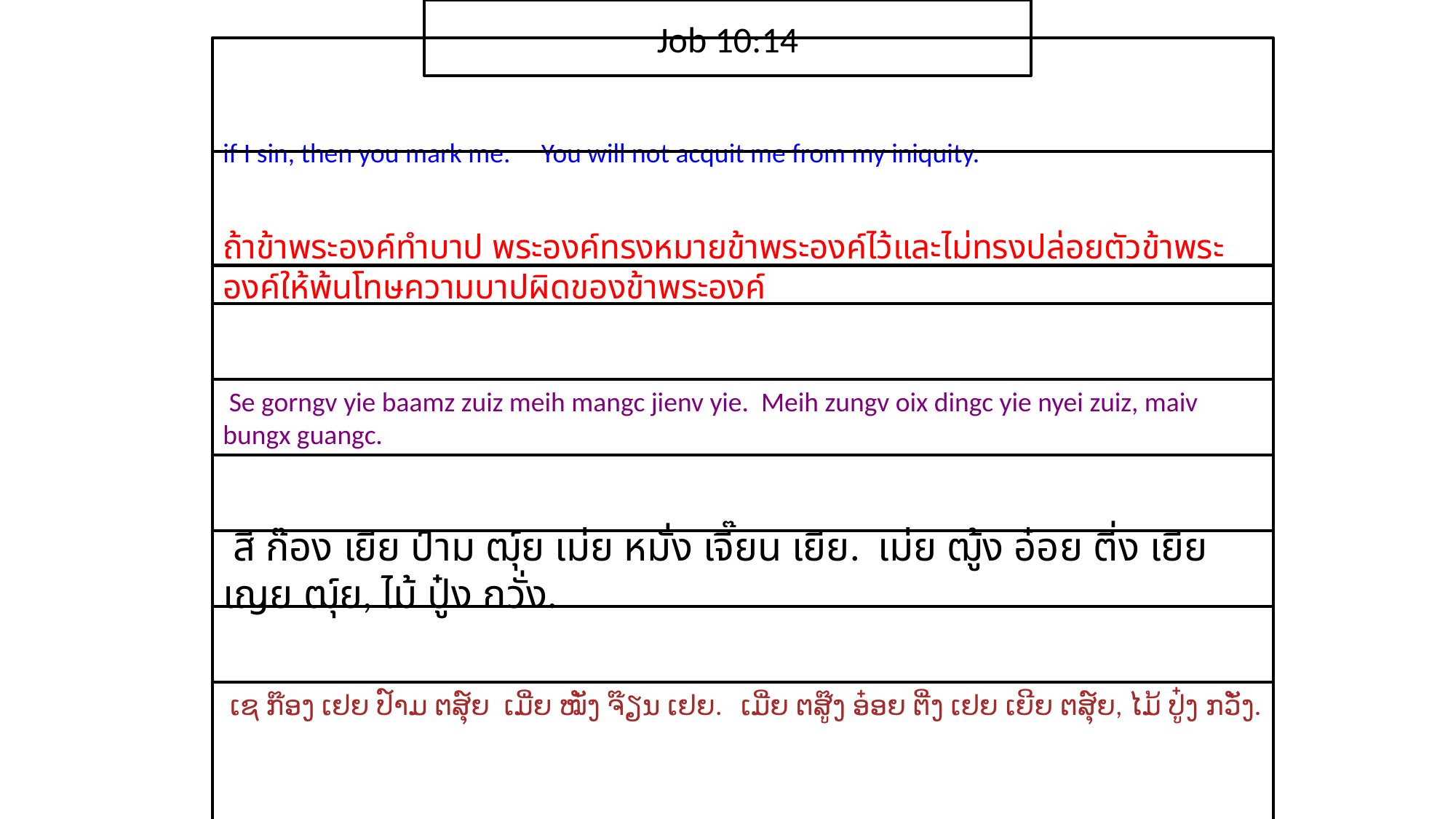

Job 10:14
if I sin, then you mark me.     You will not acquit me from my iniquity.
ถ้า​ข้า​พระ​องค์​ทำ​บาป ​พระ​องค์​ทรง​หมาย​ข้า​พระ​องค์​ไว้และ​ไม่​ทรง​ปล่อย​ตัว​ข้า​พระ​องค์​ให้​พ้น​โทษ​ความ​บาป​ผิด​ของ​ข้า​พระ​องค์
 Se gorngv yie baamz zuiz meih mangc jienv yie.  Meih zungv oix dingc yie nyei zuiz, maiv bungx guangc.
 สี ก๊อง เยีย ป์าม ฒุ์ย เม่ย หมั่ง เจี๊ยน เยีย.  เม่ย ฒู้ง อ๋อย ตี่ง เยีย เญย ฒุ์ย, ไม้ ปู๋ง กวั่ง.
 ເຊ ກ໊ອງ ເຢຍ ປ໌າມ ຕສຸ໌ຍ  ເມີ່ຍ ໝັ່ງ ຈ໊ຽນ ເຢຍ.   ເມີ່ຍ ຕສູ໊ງ ອ໋ອຍ ຕີ່ງ ເຢຍ ເຍີຍ ຕສຸ໌ຍ, ໄມ້ ປູ໋ງ ກວັ່ງ.